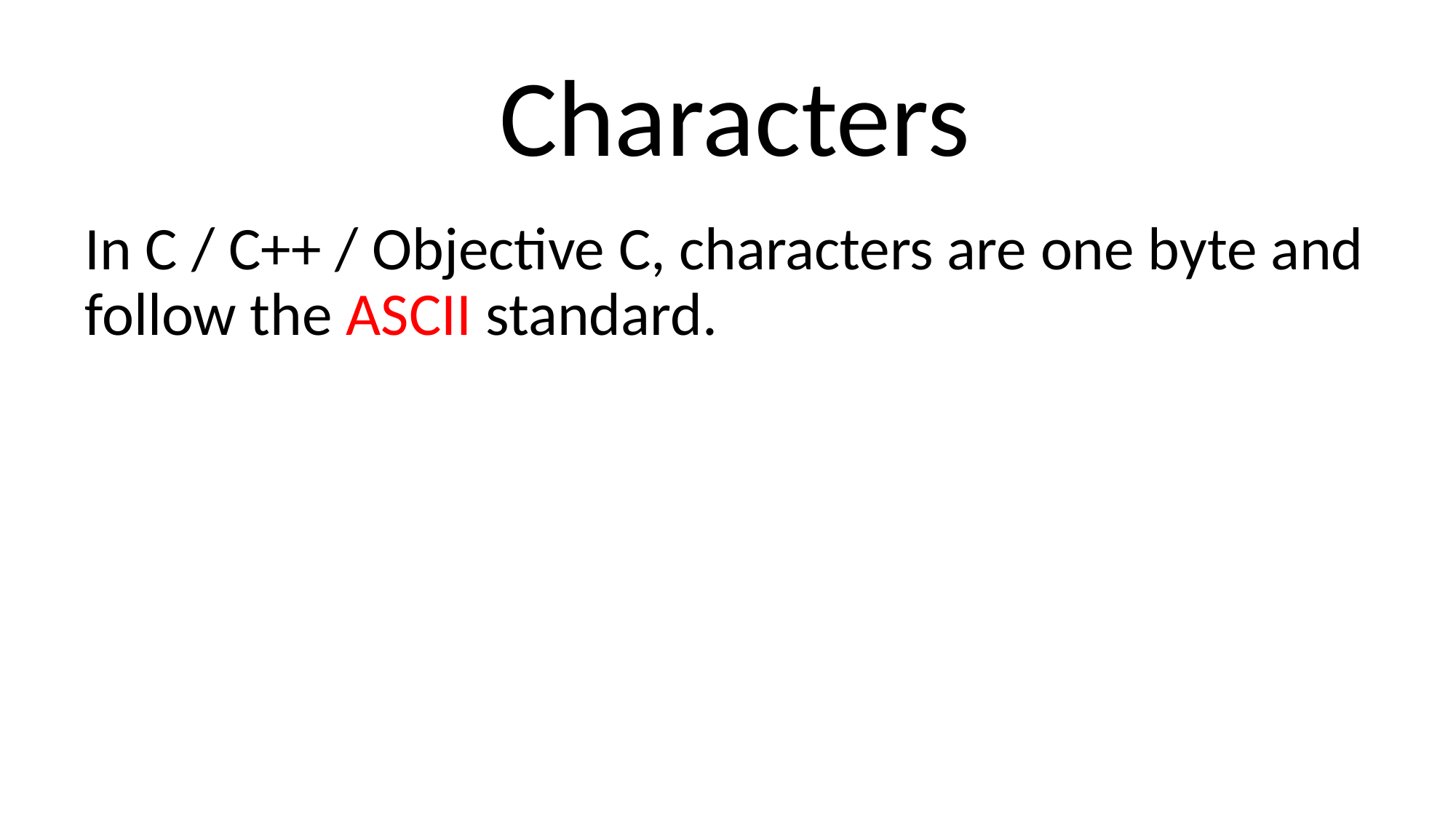

# Characters
In C / C++ / Objective C, characters are one byte and follow the ASCII standard.